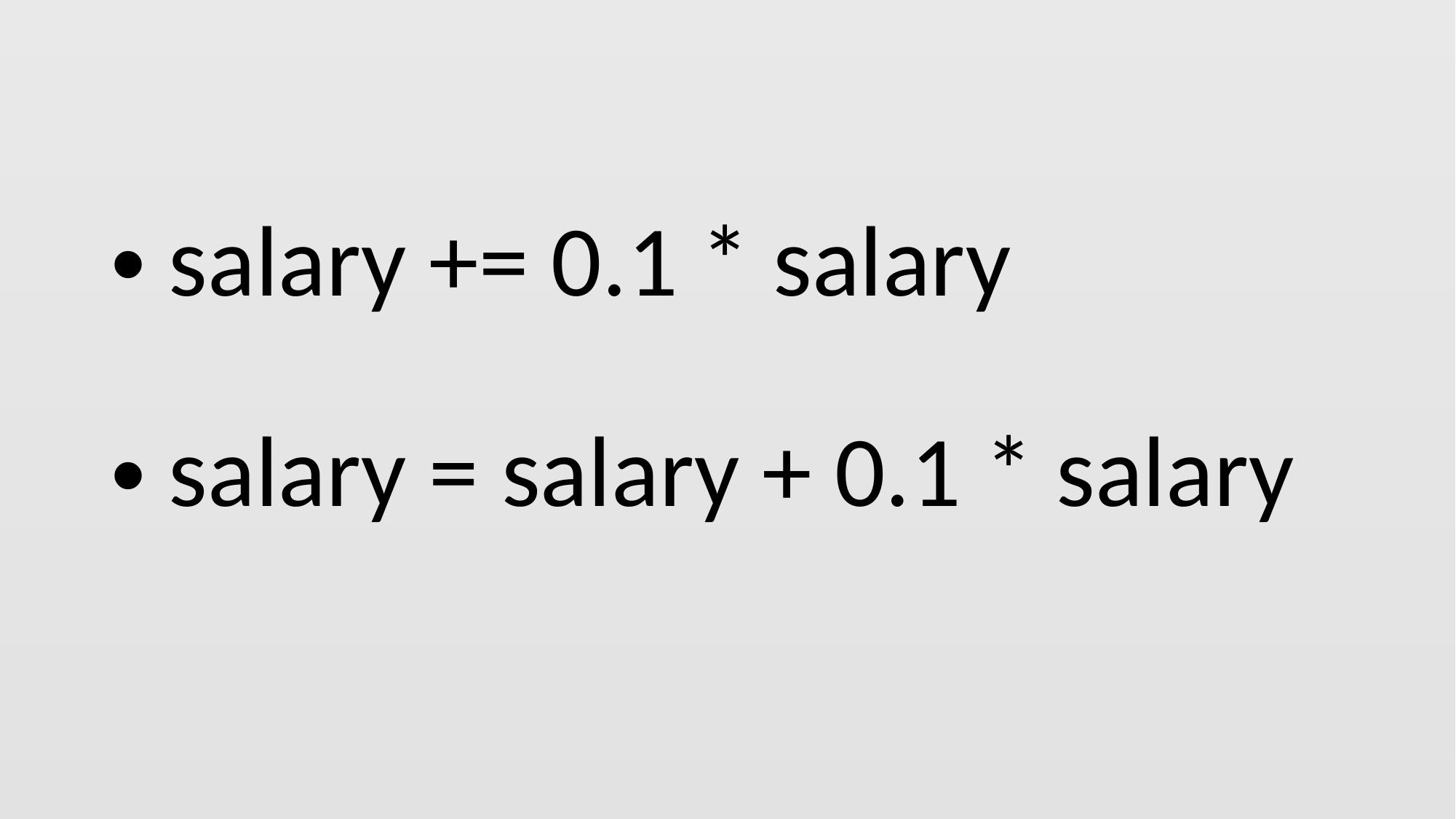

salary += 0.1 * salary

 salary = salary + 0.1 * salary